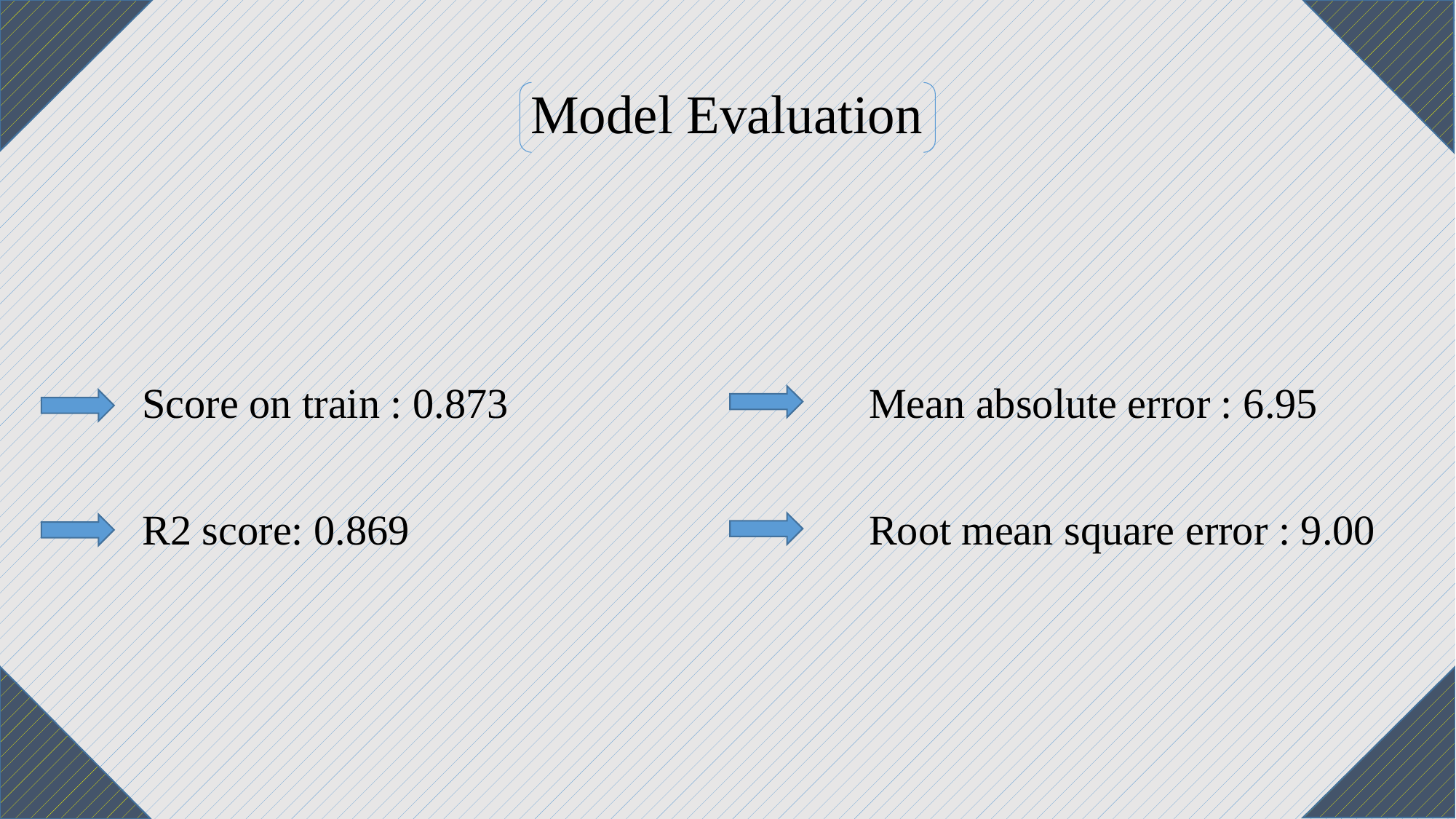

Model Evaluation

Score on train : 0.873
Mean absolute error : 6.95

R2 score: 0.869
Root mean square error : 9.00